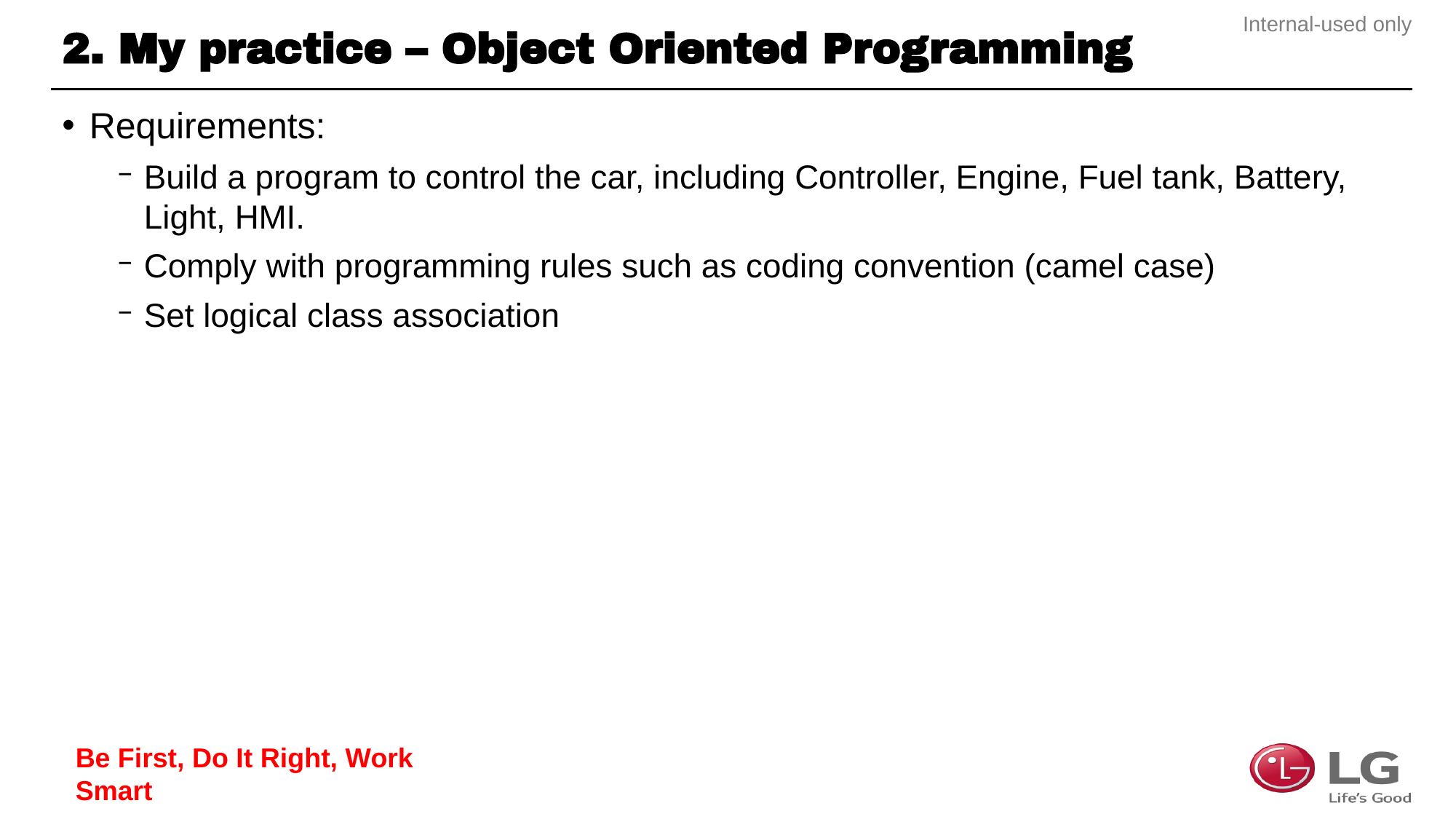

# 2. My practice – Object Oriented Programming
Requirements:
Build a program to control the car, including Controller, Engine, Fuel tank, Battery, Light, HMI.
Comply with programming rules such as coding convention (camel case)
Set logical class association